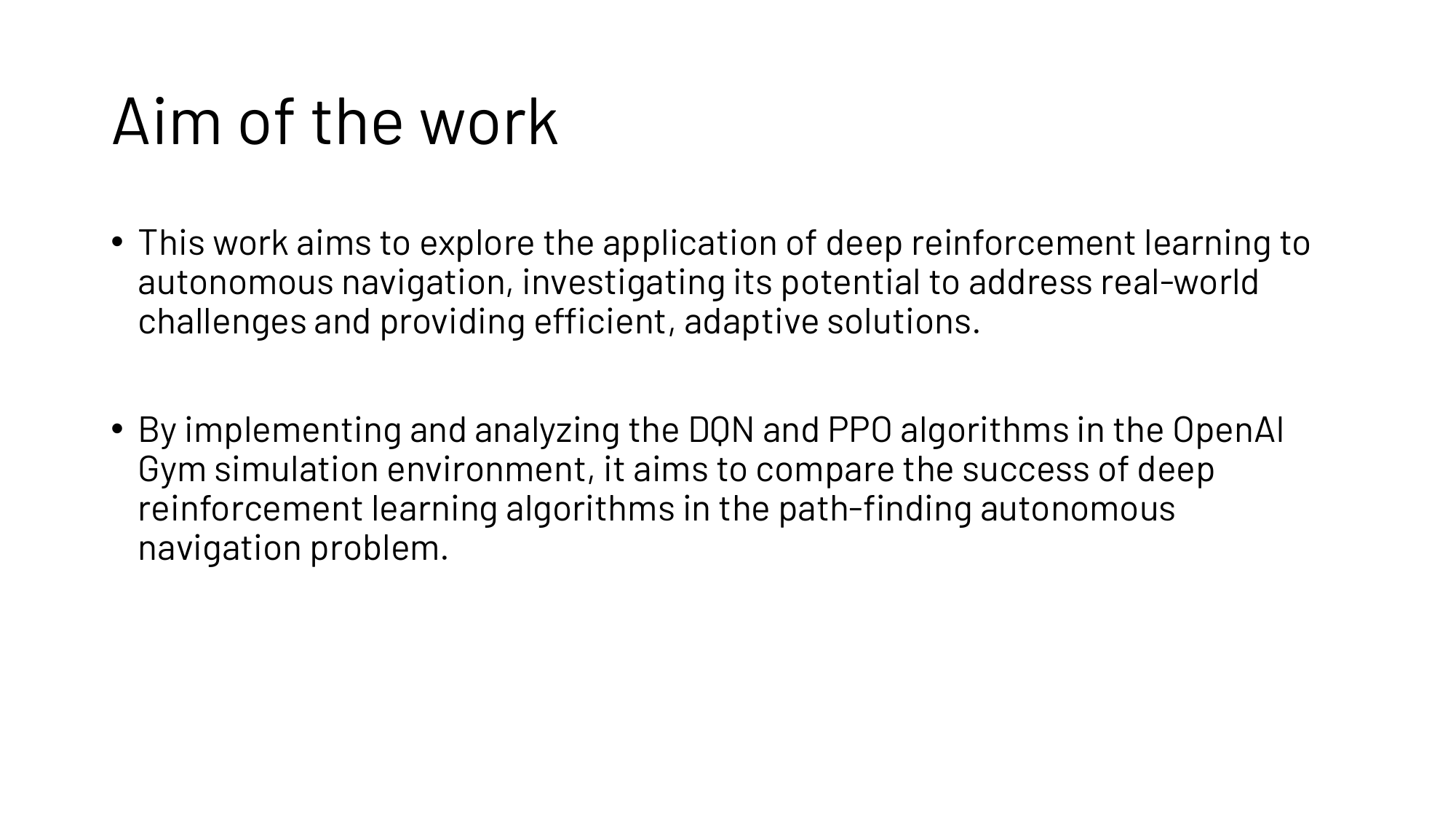

# Aim of the work
This work aims to explore the application of deep reinforcement learning to autonomous navigation, investigating its potential to address real-world challenges and providing efficient, adaptive solutions.

By implementing and analyzing the DQN and PPO algorithms in the OpenAI Gym simulation environment, it aims to compare the success of deep reinforcement learning algorithms in the path-finding autonomous navigation problem.